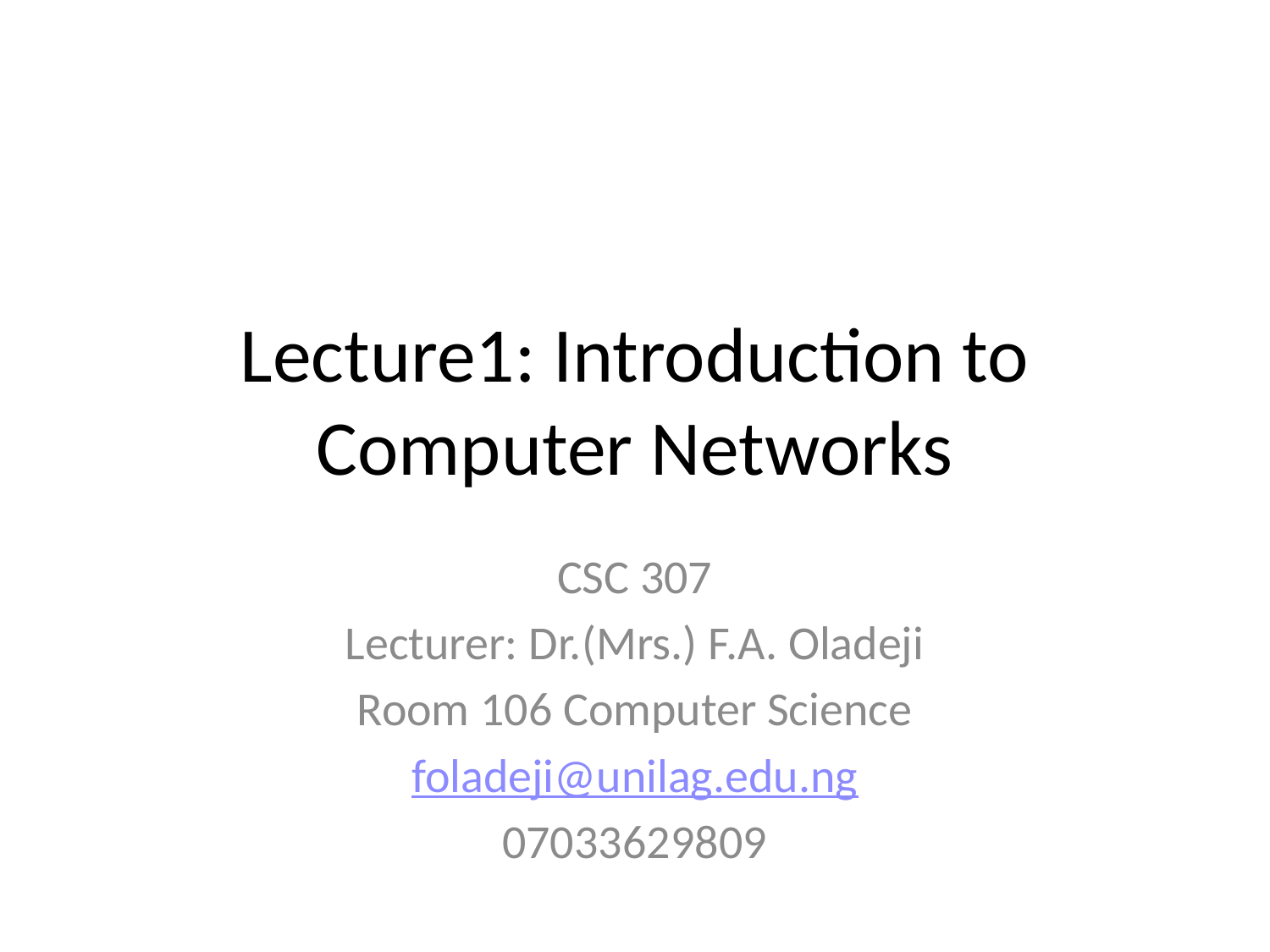

# Lecture1: Introduction to Computer Networks
CSC 307
Lecturer: Dr.(Mrs.) F.A. Oladeji
Room 106 Computer Science
foladeji@unilag.edu.ng
07033629809